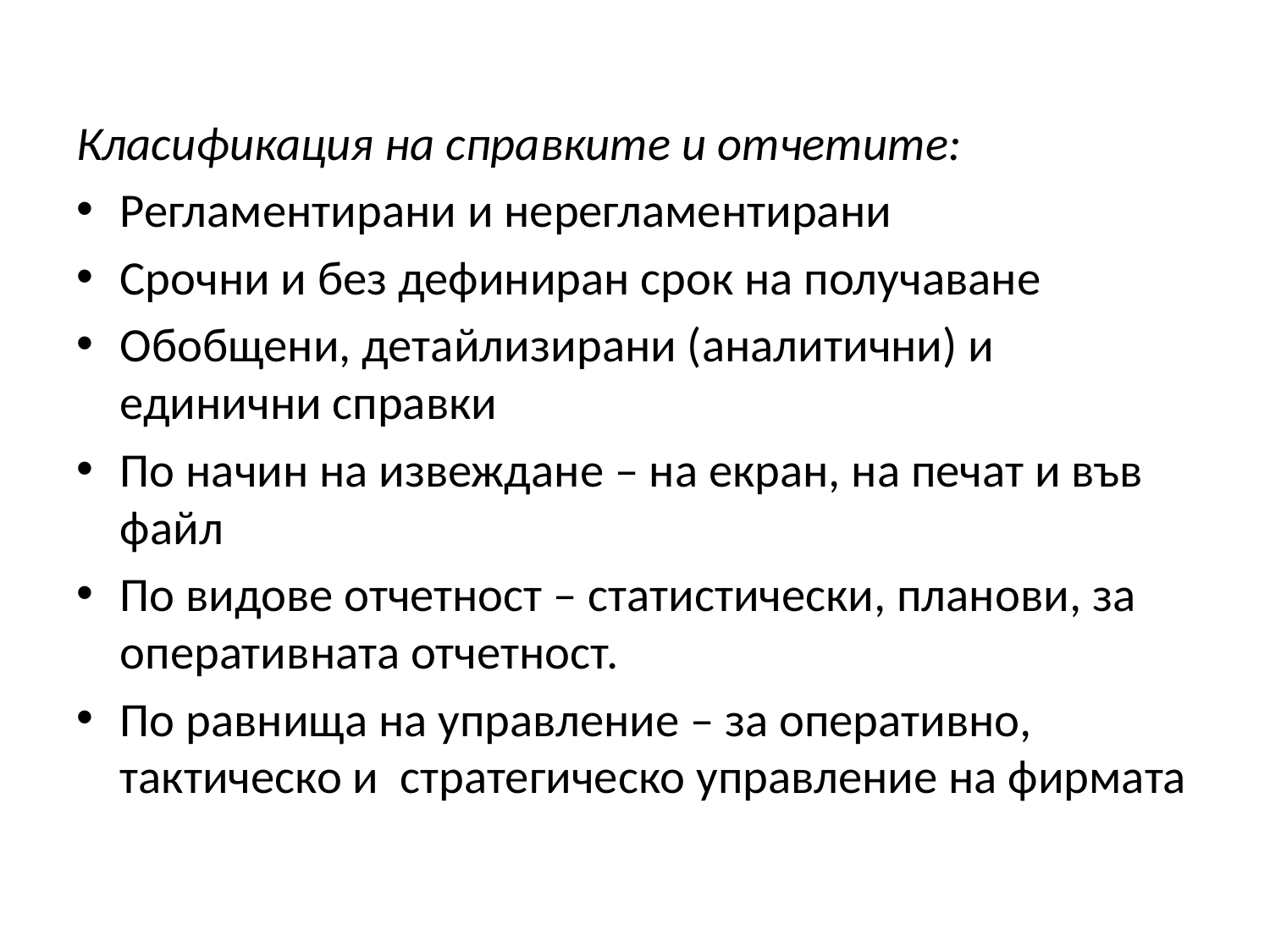

Класификация на справките и отчетите:
Регламентирани и нерегламентирани
Срочни и без дефиниран срок на получаване
Обобщени, детайлизирани (аналитични) и единични справки
По начин на извеждане – на екран, на печат и във файл
По видове отчетност – статистически, планови, за оперативната отчетност.
По равнища на управление – за оперативно, тактическо и  стратегическо управление на фирмата